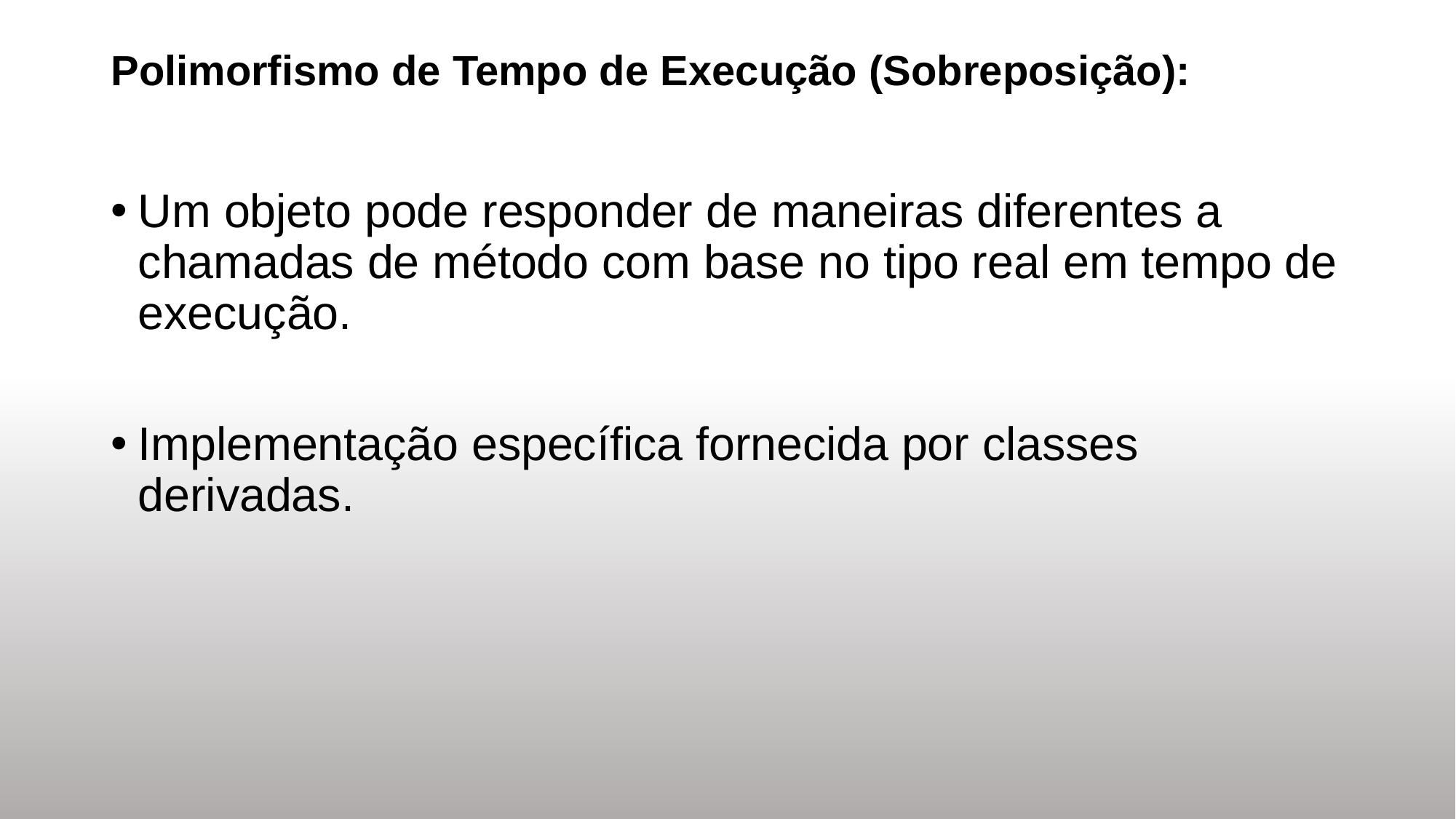

# Polimorfismo de Tempo de Execução (Sobreposição):

Um objeto pode responder de maneiras diferentes a chamadas de método com base no tipo real em tempo de execução.

Implementação específica fornecida por classes derivadas.